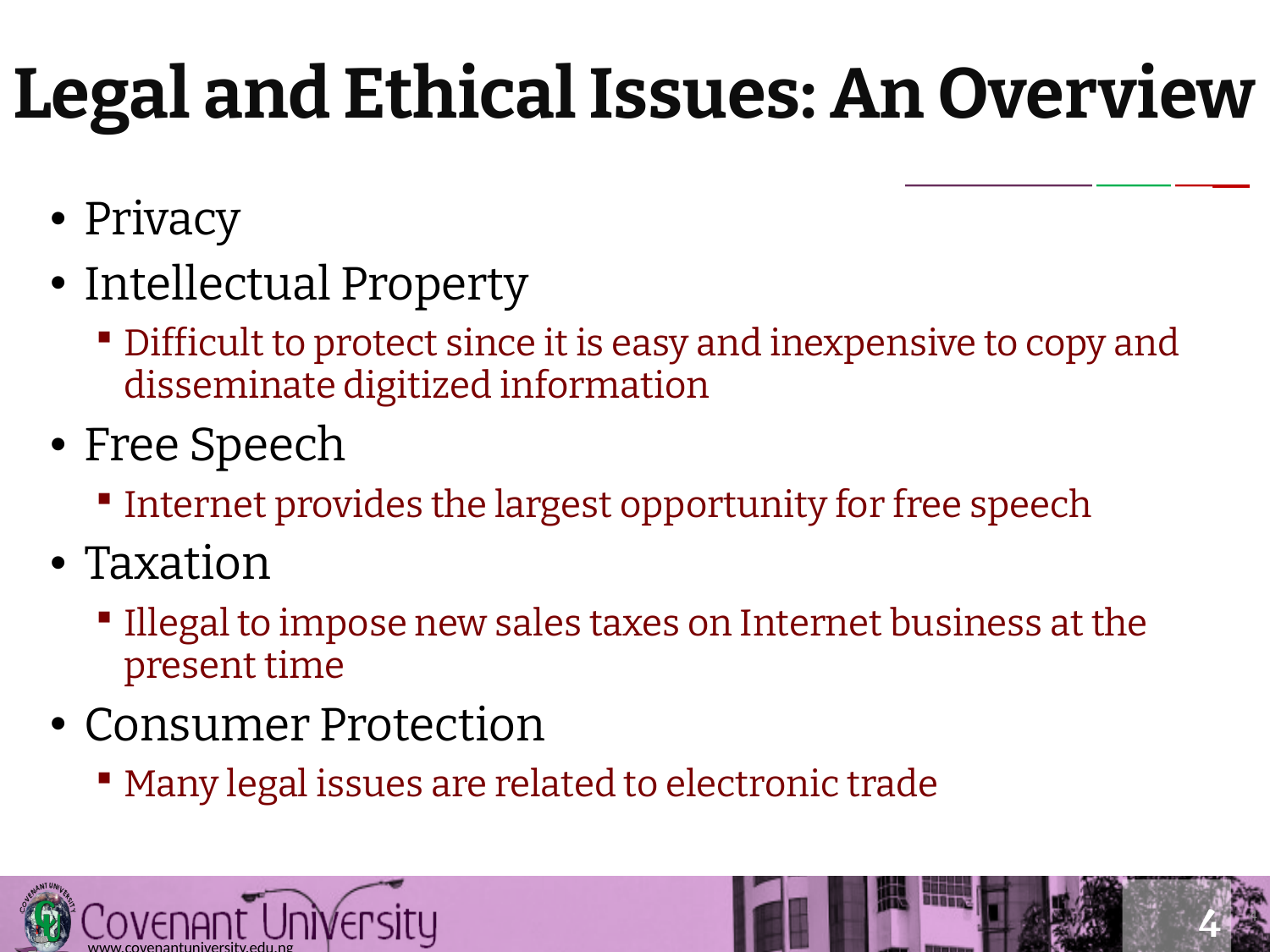

# Legal and Ethical Issues: An Overview
Privacy
Intellectual Property
Difficult to protect since it is easy and inexpensive to copy and disseminate digitized information
Free Speech
Internet provides the largest opportunity for free speech
Taxation
Illegal to impose new sales taxes on Internet business at the present time
Consumer Protection
Many legal issues are related to electronic trade
4